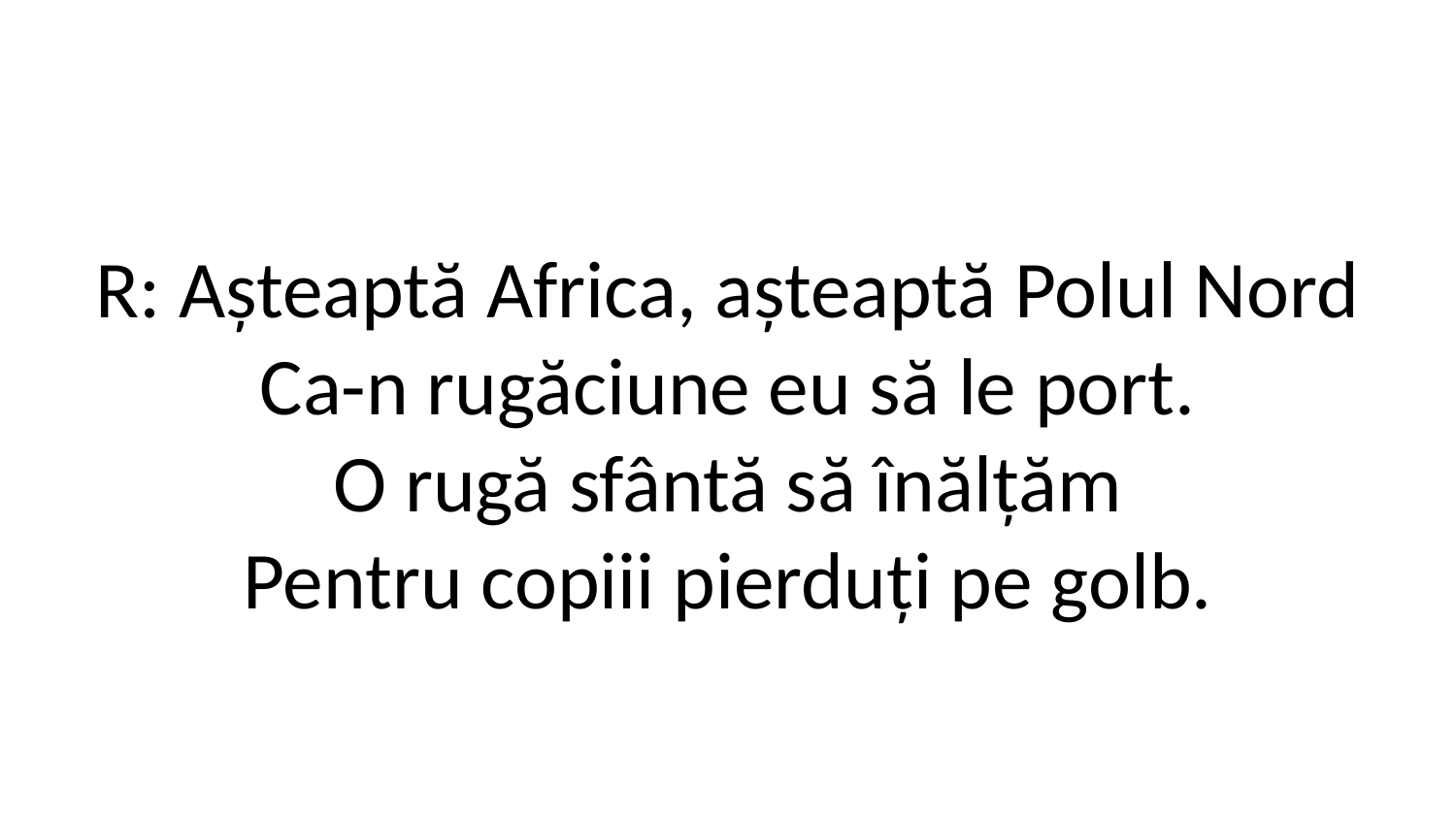

R: Așteaptă Africa, așteaptă Polul Nord
Ca-n rugăciune eu să le port.
O rugă sfântă să înălțăm
Pentru copiii pierduți pe golb.